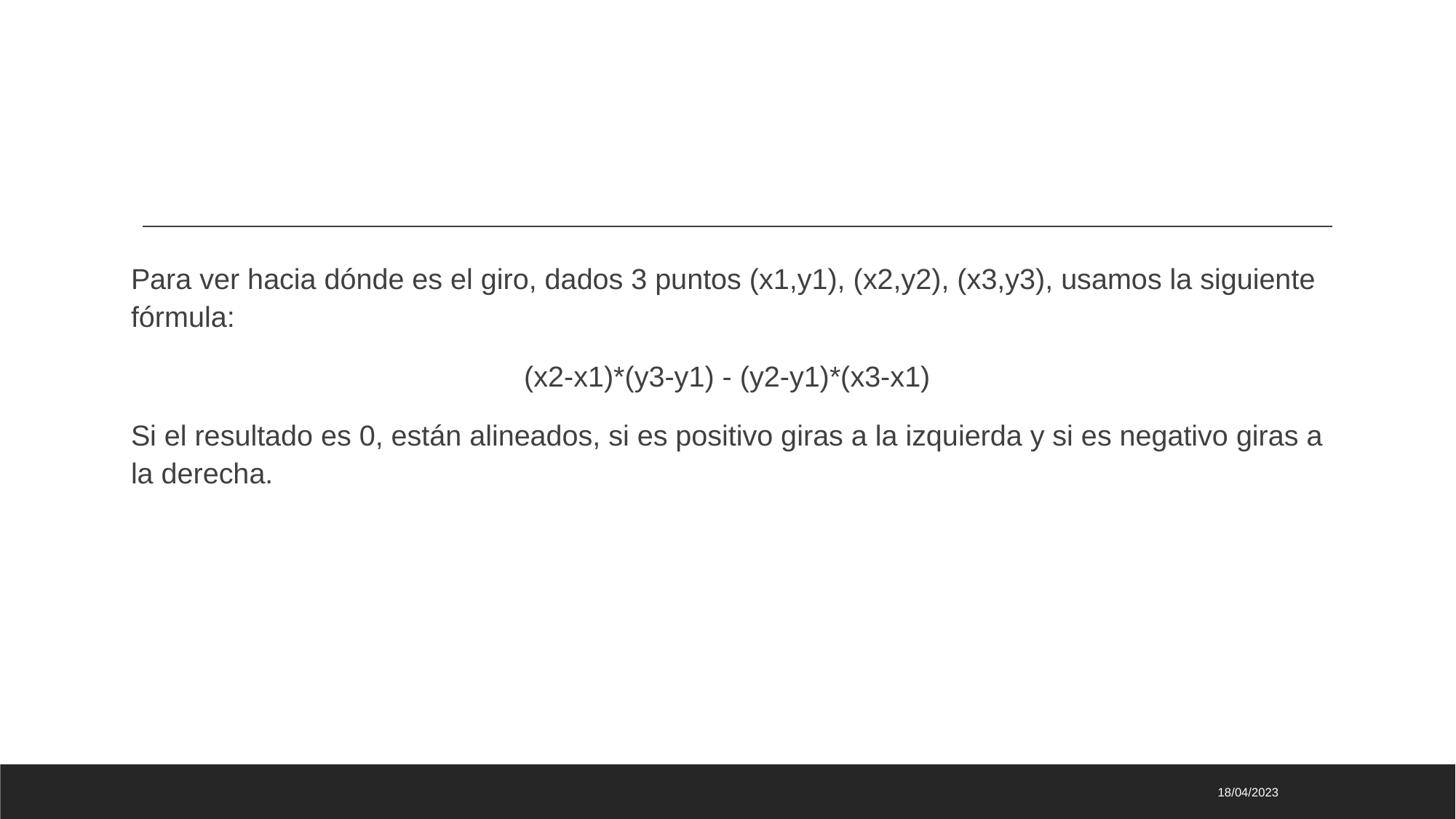

#
Para ver hacia dónde es el giro, dados 3 puntos (x1,y1), (x2,y2), (x3,y3), usamos la siguiente fórmula:
(x2-x1)*(y3-y1) - (y2-y1)*(x3-x1)
Si el resultado es 0, están alineados, si es positivo giras a la izquierda y si es negativo giras a la derecha.
18/04/2023